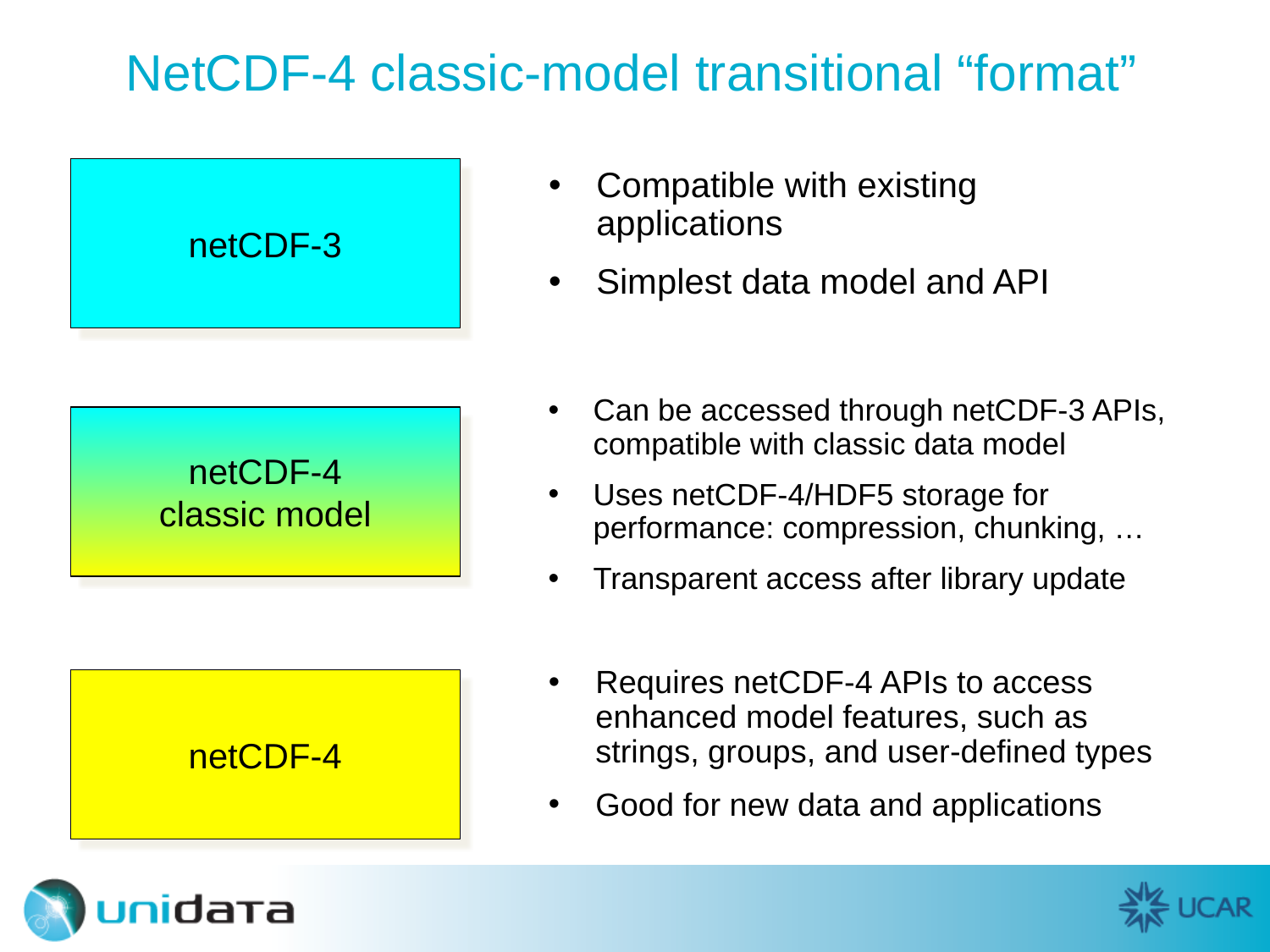

# NetCDF-4 classic-model transitional “format”

netCDF-3
Compatible with existing applications
Simplest data model and API
Can be accessed through netCDF-3 APIs, compatible with classic data model
Uses netCDF-4/HDF5 storage for performance: compression, chunking, …
Transparent access after library update

netCDF-4
classic model
Requires netCDF-4 APIs to access enhanced model features, such as strings, groups, and user-defined types
Good for new data and applications

netCDF-4